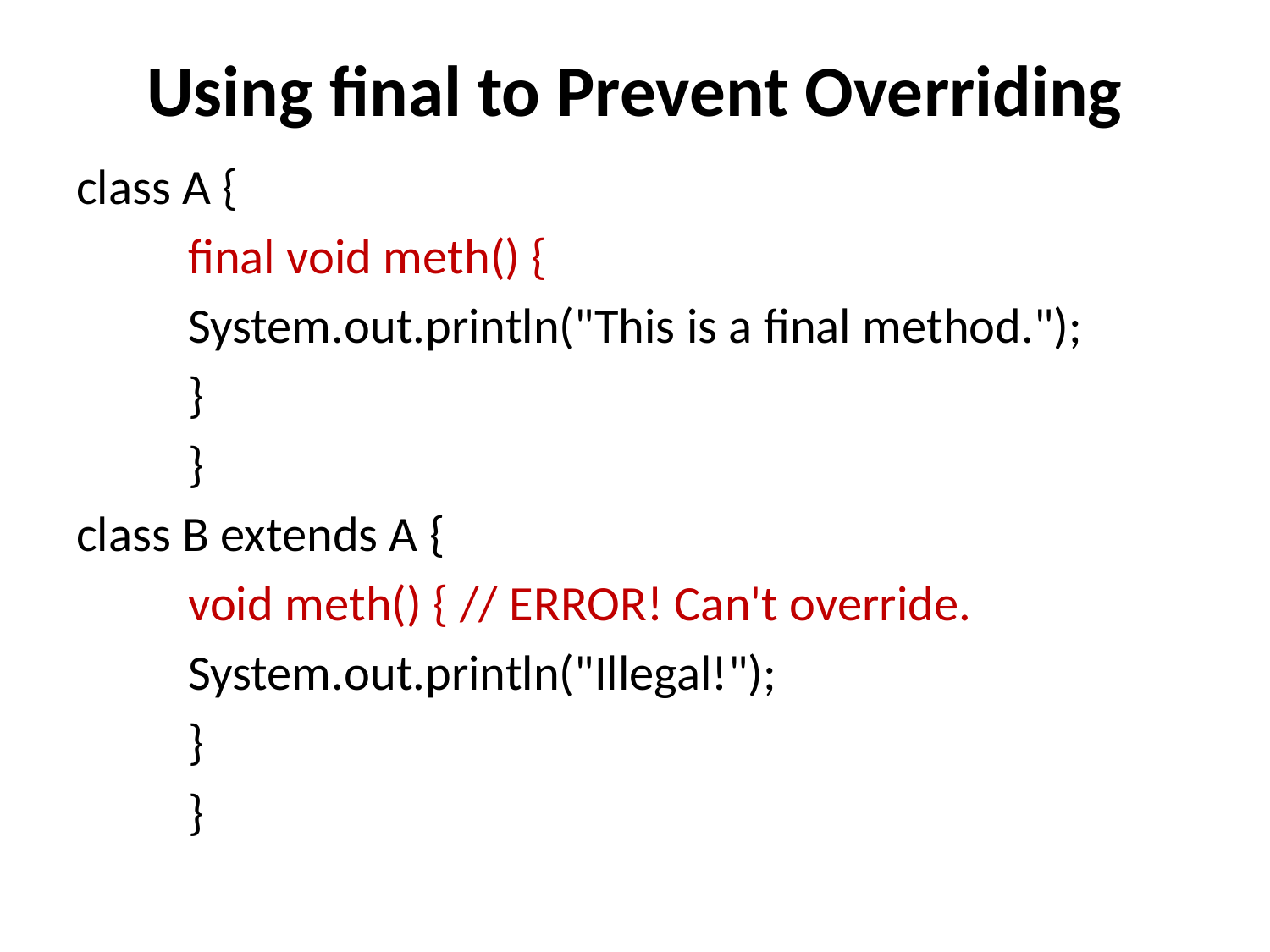

# Using final to Prevent Overriding
class A {
	final void meth() {
	System.out.println("This is a final method.");
	}
	}
class B extends A {
	void meth() { // ERROR! Can't override.
	System.out.println("Illegal!");
	}
	}